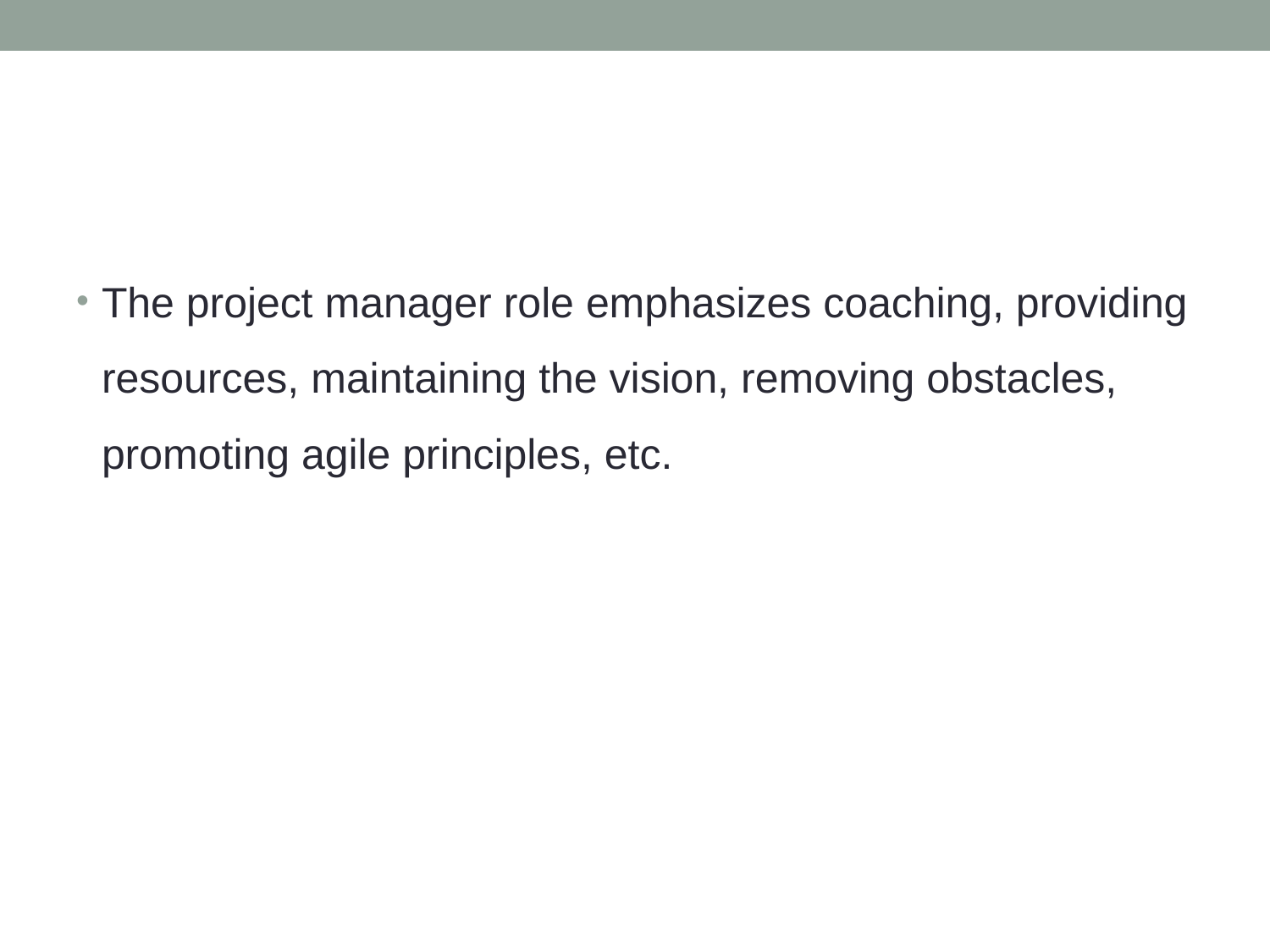

The project manager role emphasizes coaching, providing resources, maintaining the vision, removing obstacles, promoting agile principles, etc.